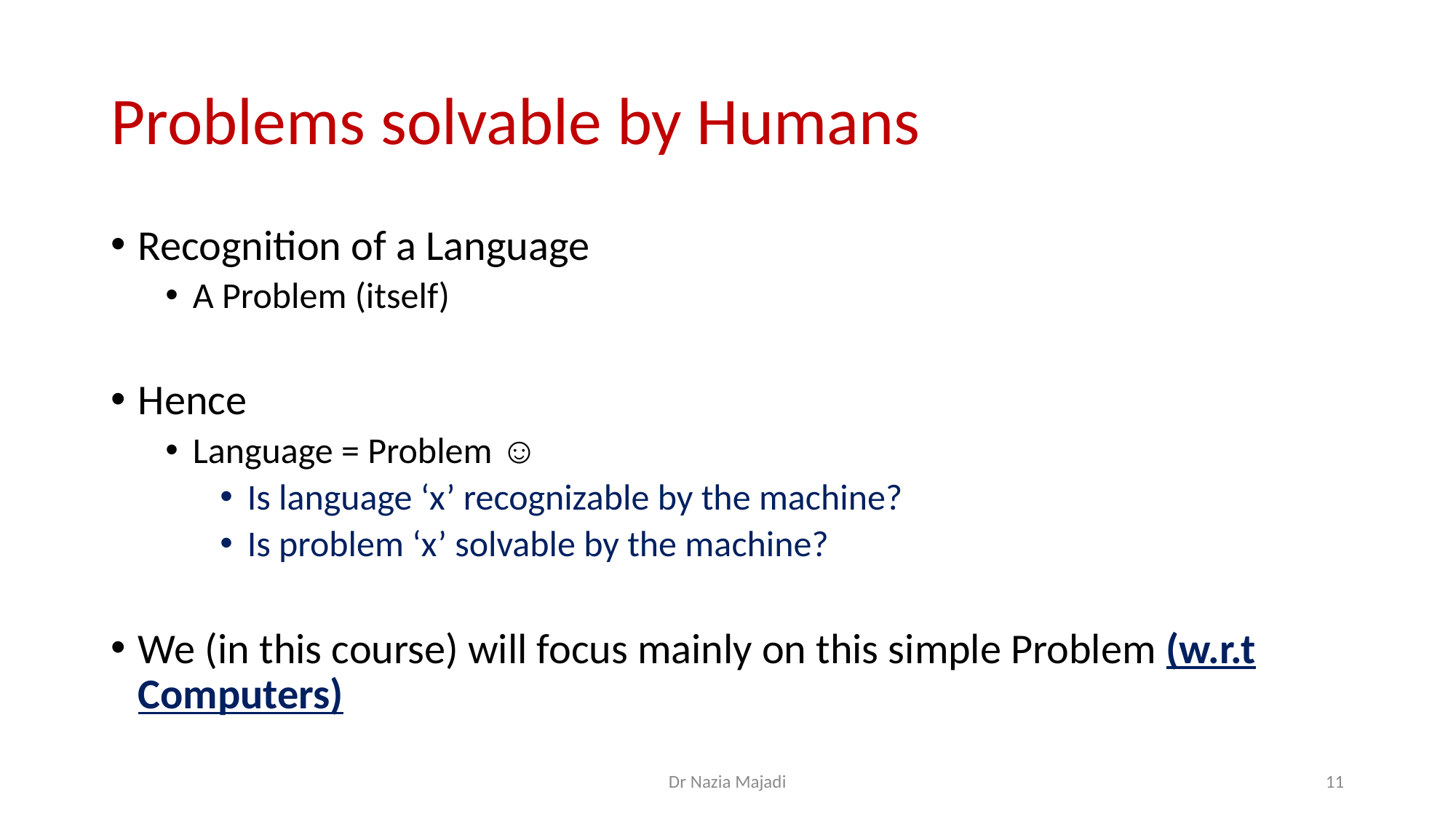

# Problems solvable by Humans
Recognition of a Language
A Problem (itself)

Hence
Language = Problem ☺
Is language ‘x’ recognizable by the machine?
Is problem ‘x’ solvable by the machine?

We (in this course) will focus mainly on this simple Problem (w.r.t Computers)
Dr Nazia Majadi
11